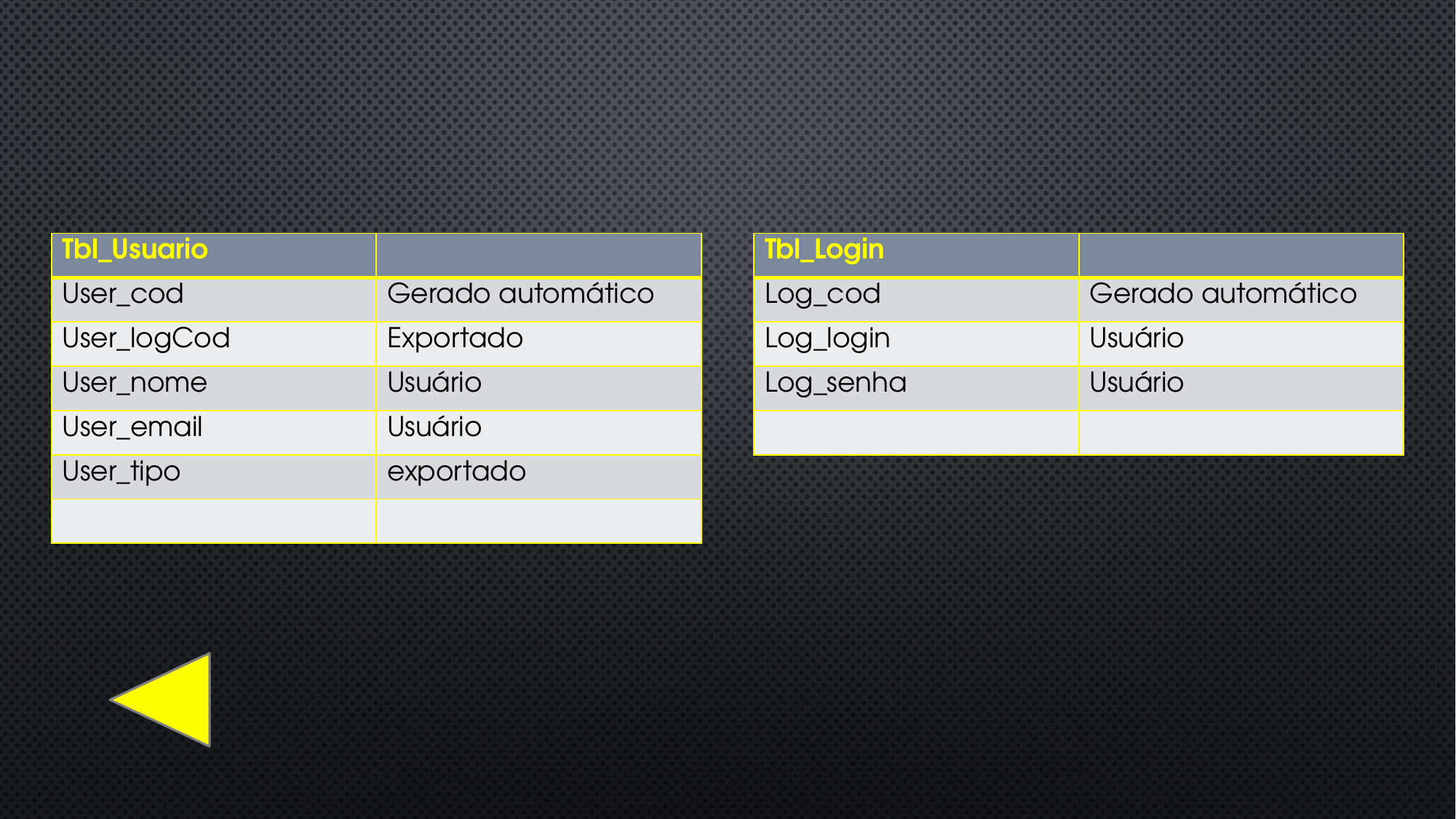

| Tbl\_Usuario |  |
| --- | --- |
| User\_cod | Gerado automático |
| User\_logCod | Exportado |
| User\_nome | Usuário |
| User\_email | Usuário |
| User\_tipo | exportado |
|  |  |
| Tbl\_Login |  |
| --- | --- |
| Log\_cod | Gerado automático |
| Log\_login | Usuário |
| Log\_senha | Usuário |
|  |  |